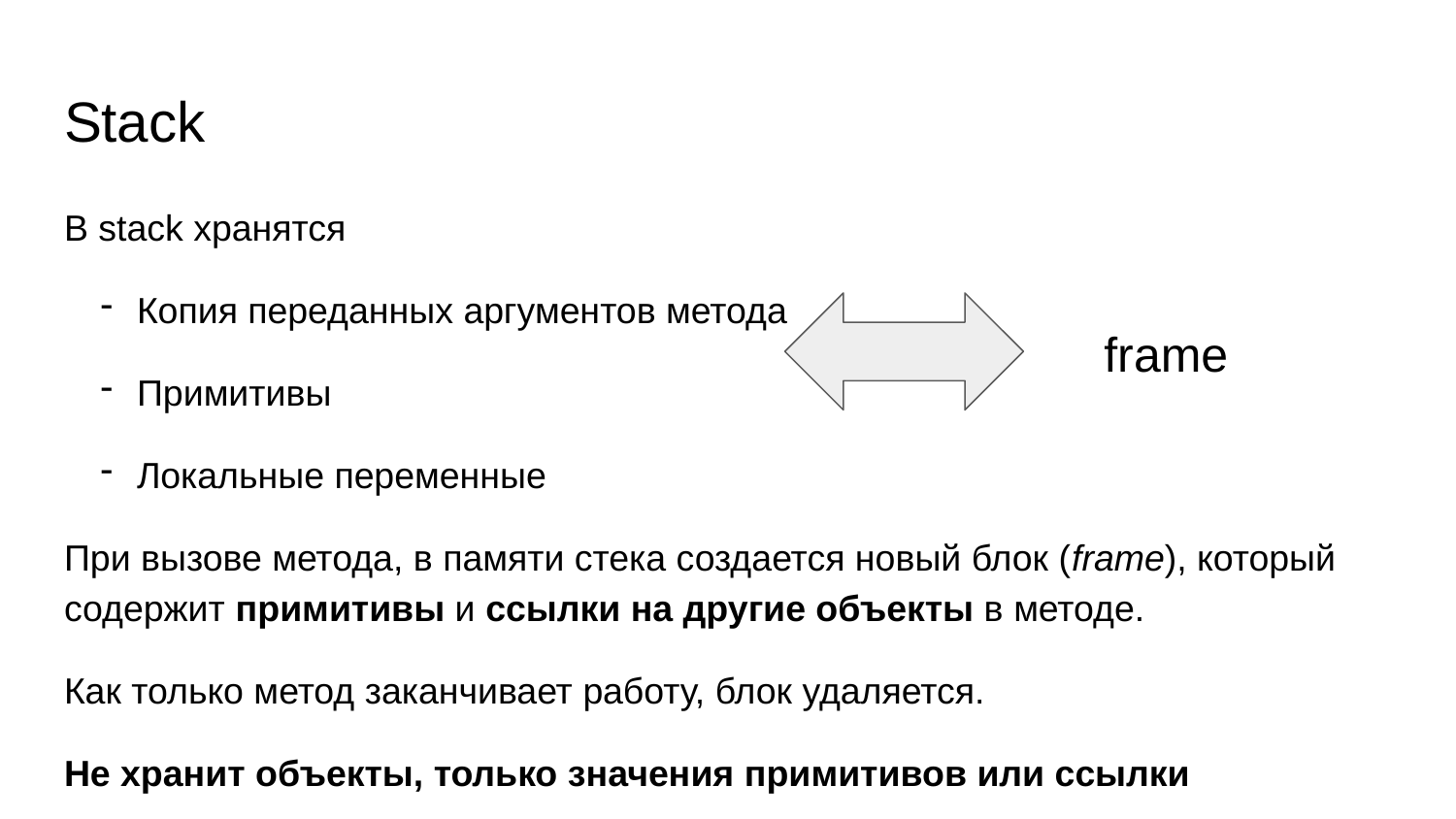

# Stack
В stack хранятся
Копия переданных аргументов метода
Примитивы
Локальные переменные
При вызове метода, в памяти стека создается новый блок (frame), который содержит примитивы и ссылки на другие объекты в методе.
Как только метод заканчивает работу, блок удаляется.
Не хранит объекты, только значения примитивов или ссылки

frame